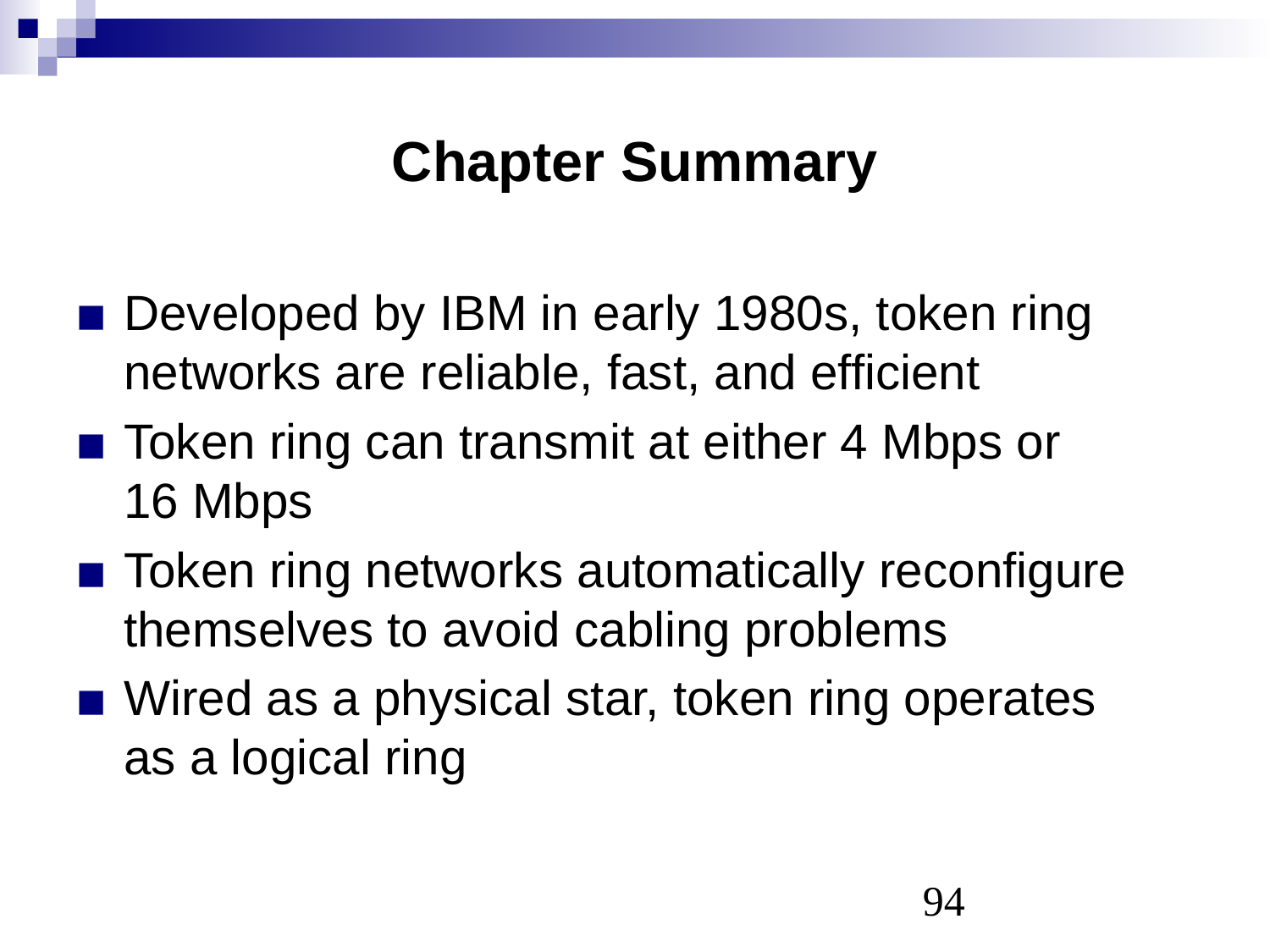

# Chapter Summary
Developed by IBM in early 1980s, token ring networks are reliable, fast, and efficient
Token ring can transmit at either 4 Mbps or
16 Mbps
Token ring networks automatically reconfigure themselves to avoid cabling problems
Wired as a physical star, token ring operates
as a logical ring
94